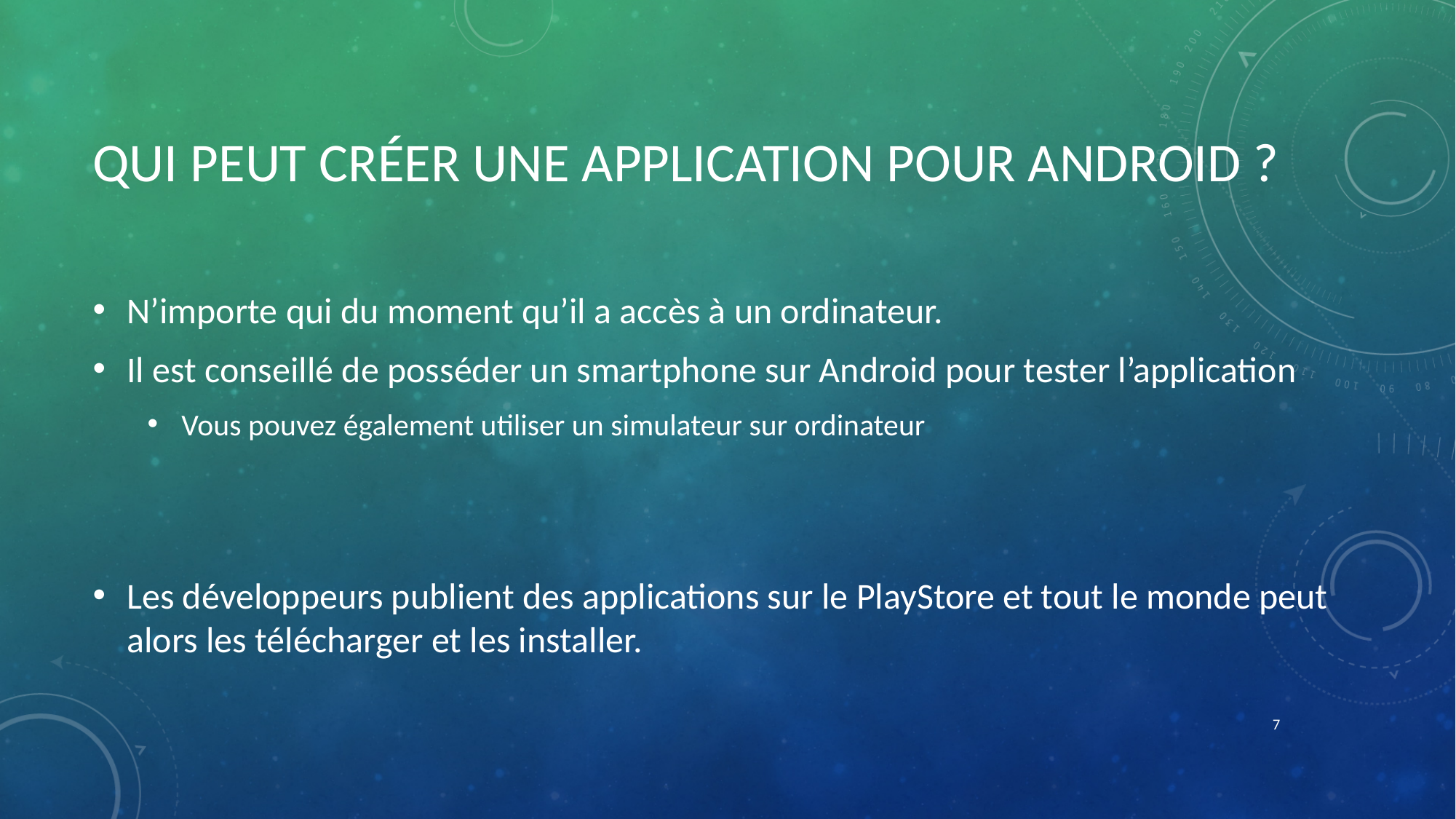

# Qui peut créer une application pour Android ?
N’importe qui du moment qu’il a accès à un ordinateur.
Il est conseillé de posséder un smartphone sur Android pour tester l’application
Vous pouvez également utiliser un simulateur sur ordinateur

Les développeurs publient des applications sur le PlayStore et tout le monde peut alors les télécharger et les installer.
7